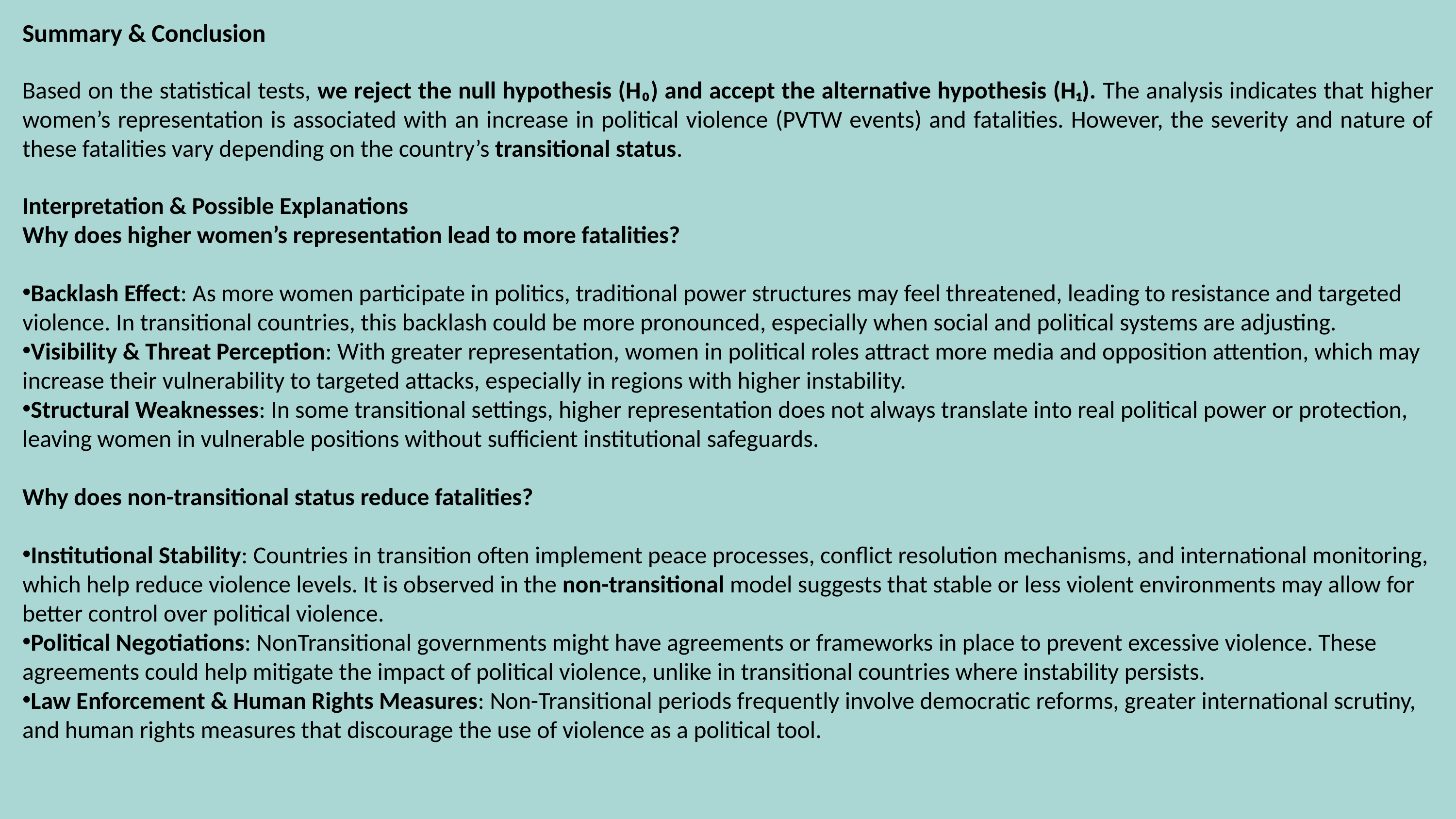

Summary & Conclusion

Based on the statistical tests, we reject the null hypothesis (H₀) and accept the alternative hypothesis (H₁). The analysis indicates that higher women’s representation is associated with an increase in political violence (PVTW events) and fatalities. However, the severity and nature of these fatalities vary depending on the country’s transitional status.

Interpretation & Possible Explanations
Why does higher women’s representation lead to more fatalities?

Backlash Effect: As more women participate in politics, traditional power structures may feel threatened, leading to resistance and targeted violence. In transitional countries, this backlash could be more pronounced, especially when social and political systems are adjusting.
Visibility & Threat Perception: With greater representation, women in political roles attract more media and opposition attention, which may increase their vulnerability to targeted attacks, especially in regions with higher instability.
Structural Weaknesses: In some transitional settings, higher representation does not always translate into real political power or protection, leaving women in vulnerable positions without sufficient institutional safeguards.

Why does non-transitional status reduce fatalities?

Institutional Stability: Countries in transition often implement peace processes, conflict resolution mechanisms, and international monitoring, which help reduce violence levels. It is observed in the non-transitional model suggests that stable or less violent environments may allow for better control over political violence.
Political Negotiations: NonTransitional governments might have agreements or frameworks in place to prevent excessive violence. These agreements could help mitigate the impact of political violence, unlike in transitional countries where instability persists.
Law Enforcement & Human Rights Measures: Non-Transitional periods frequently involve democratic reforms, greater international scrutiny, and human rights measures that discourage the use of violence as a political tool.